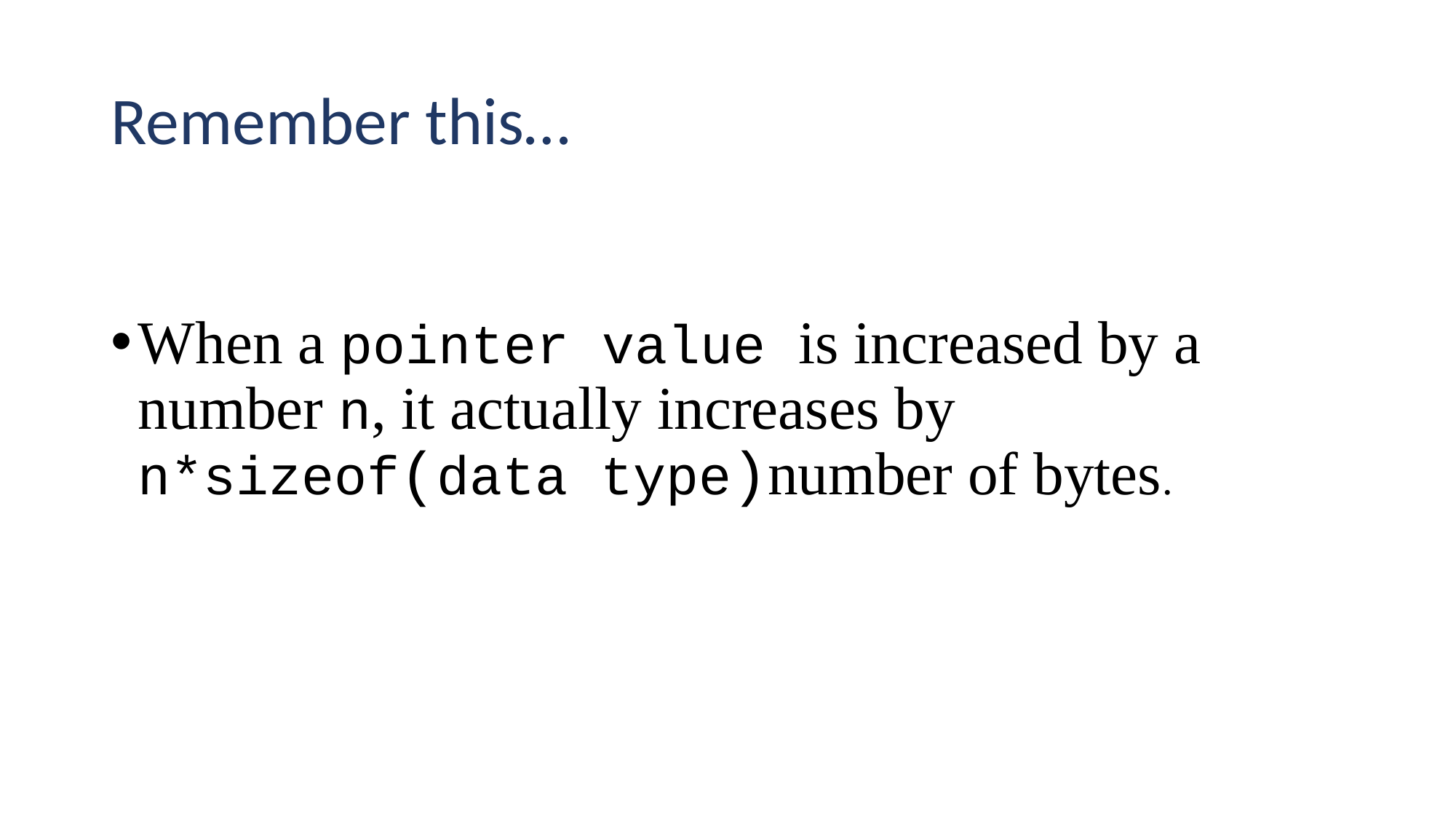

# Remember this…

When a pointer value is increased by a number n, it actually increases by n*sizeof(data type)number of bytes.